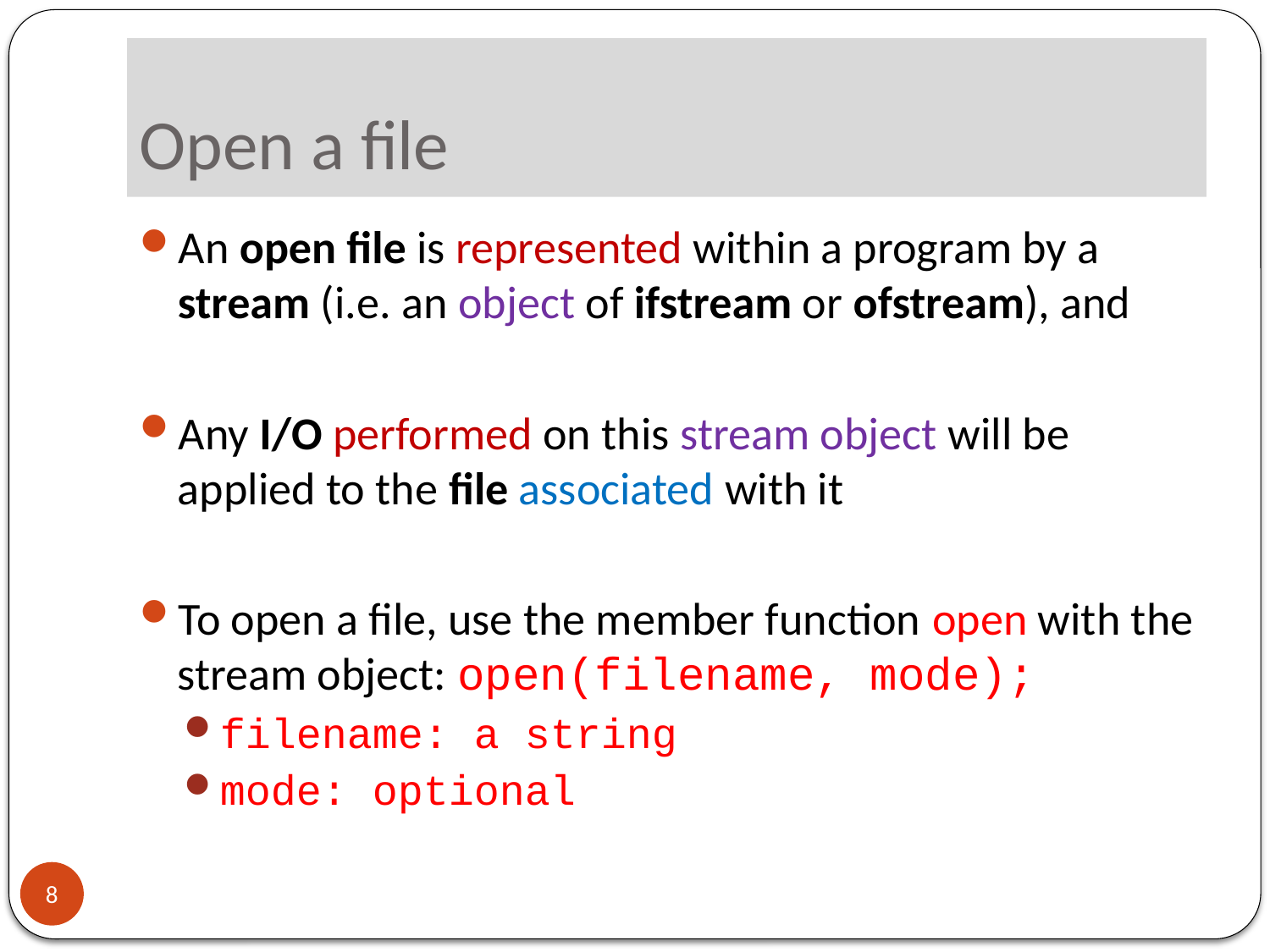

# Open a file
An open file is represented within a program by a stream (i.e. an object of ifstream or ofstream), and

Any I/O performed on this stream object will be applied to the file associated with it

To open a file, use the member function open with the stream object: open(filename, mode);
filename: a string
mode: optional
8